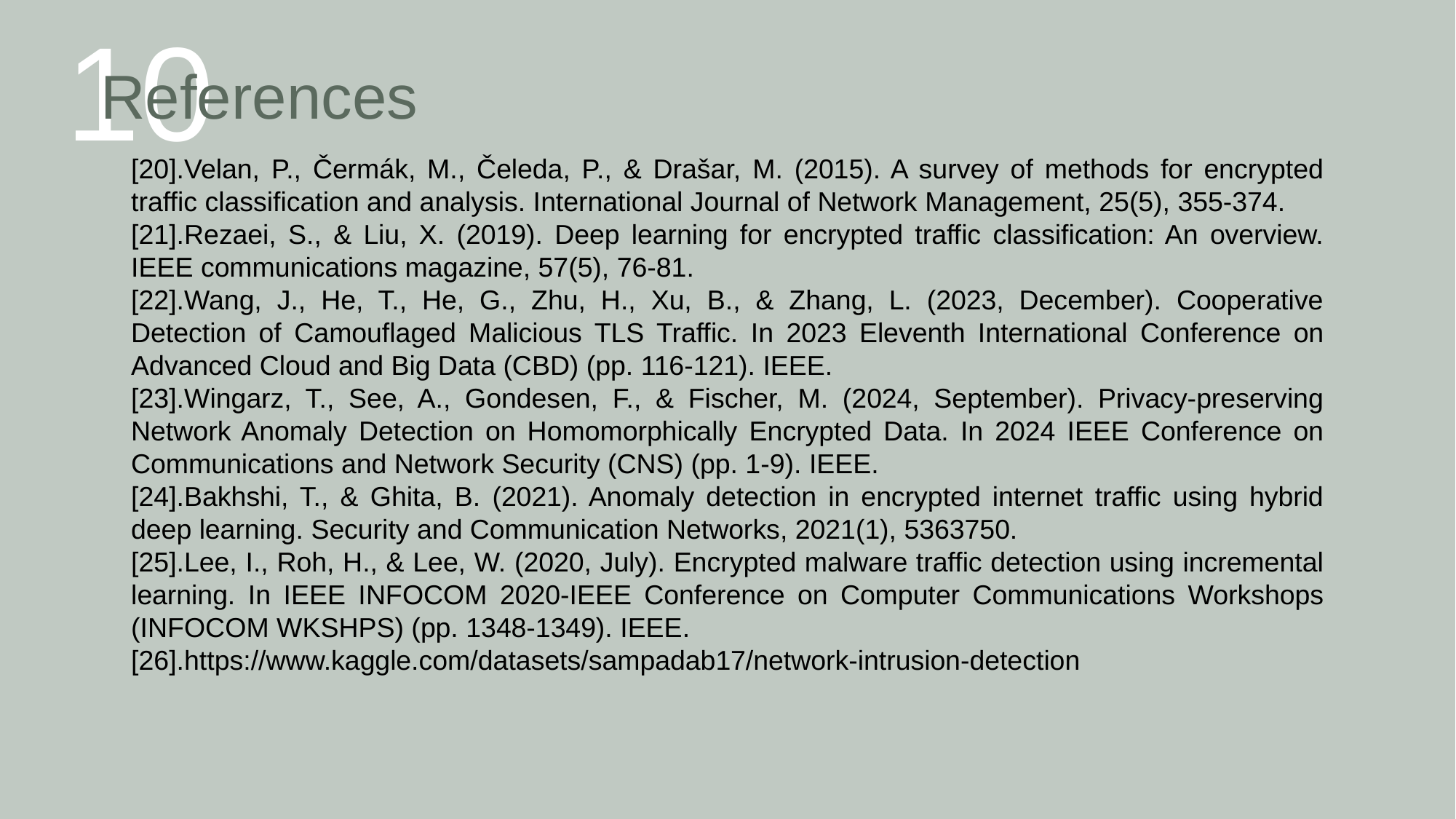

10
# References
[20].Velan, P., Čermák, M., Čeleda, P., & Drašar, M. (2015). A survey of methods for encrypted traffic classification and analysis. International Journal of Network Management, 25(5), 355-374.
[21].Rezaei, S., & Liu, X. (2019). Deep learning for encrypted traffic classification: An overview. IEEE communications magazine, 57(5), 76-81.
[22].Wang, J., He, T., He, G., Zhu, H., Xu, B., & Zhang, L. (2023, December). Cooperative Detection of Camouflaged Malicious TLS Traffic. In 2023 Eleventh International Conference on Advanced Cloud and Big Data (CBD) (pp. 116-121). IEEE.
[23].Wingarz, T., See, A., Gondesen, F., & Fischer, M. (2024, September). Privacy-preserving Network Anomaly Detection on Homomorphically Encrypted Data. In 2024 IEEE Conference on Communications and Network Security (CNS) (pp. 1-9). IEEE.
[24].Bakhshi, T., & Ghita, B. (2021). Anomaly detection in encrypted internet traffic using hybrid deep learning. Security and Communication Networks, 2021(1), 5363750.
[25].Lee, I., Roh, H., & Lee, W. (2020, July). Encrypted malware traffic detection using incremental learning. In IEEE INFOCOM 2020-IEEE Conference on Computer Communications Workshops (INFOCOM WKSHPS) (pp. 1348-1349). IEEE.
[26].https://www.kaggle.com/datasets/sampadab17/network-intrusion-detection